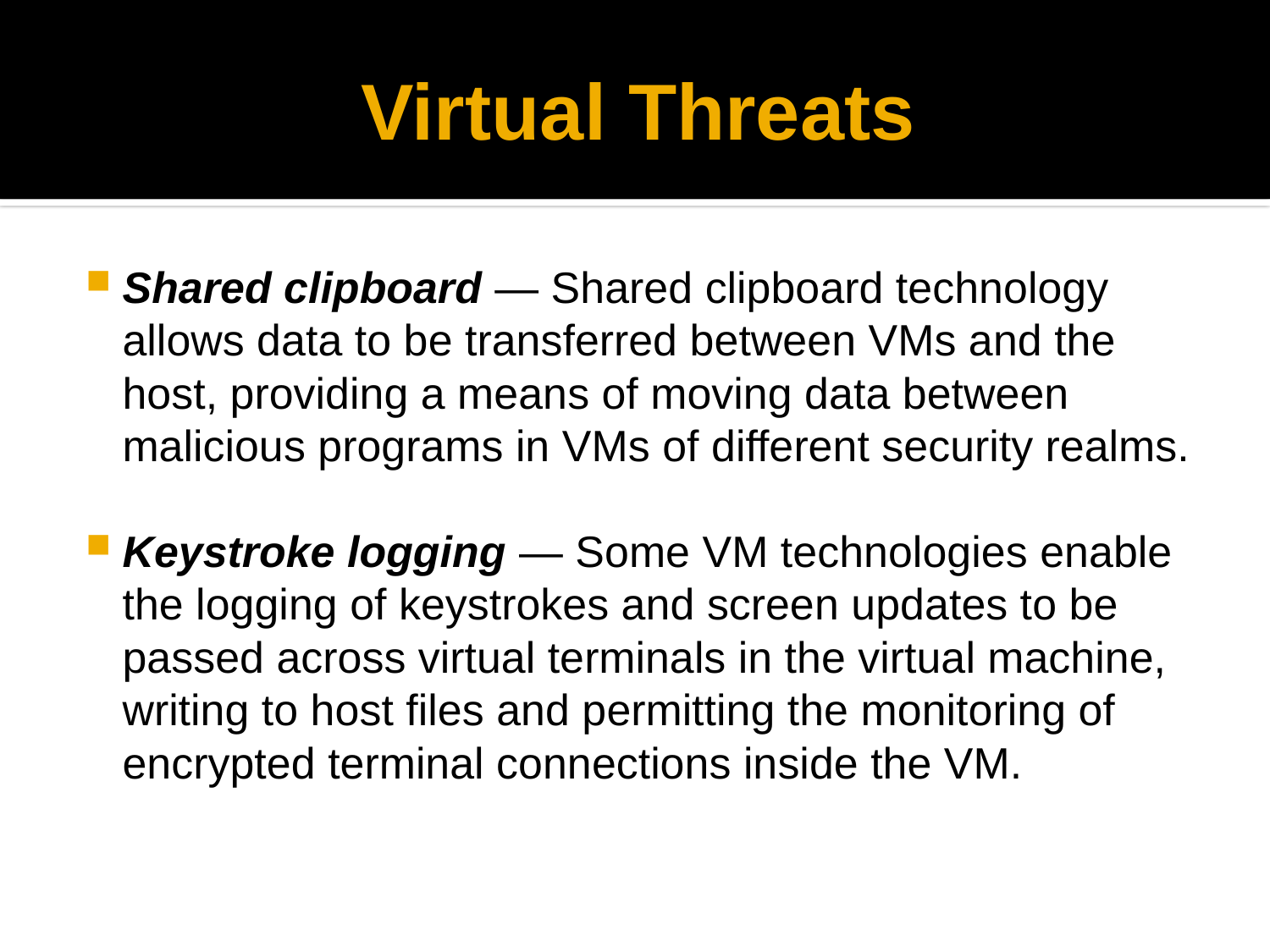

# Virtual Threats
Shared clipboard — Shared clipboard technology allows data to be transferred between VMs and the host, providing a means of moving data between malicious programs in VMs of different security realms.

Keystroke logging — Some VM technologies enable the logging of keystrokes and screen updates to be passed across virtual terminals in the virtual machine, writing to host files and permitting the monitoring of encrypted terminal connections inside the VM.